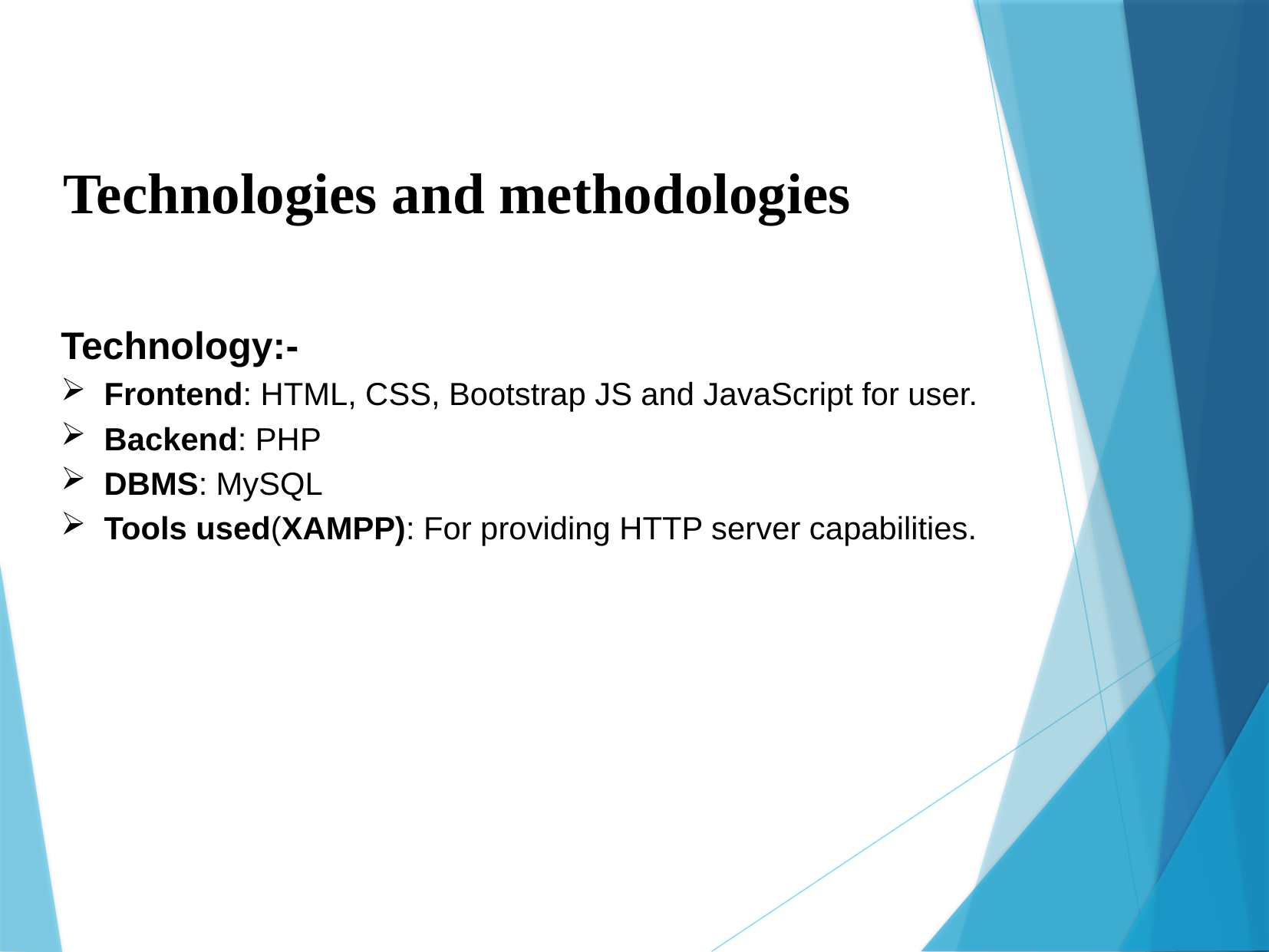

Technologies and methodologies
Technology:-
Frontend: HTML, CSS, Bootstrap JS and JavaScript for user.
Backend: PHP
DBMS: MySQL
Tools used(XAMPP): For providing HTTP server capabilities.